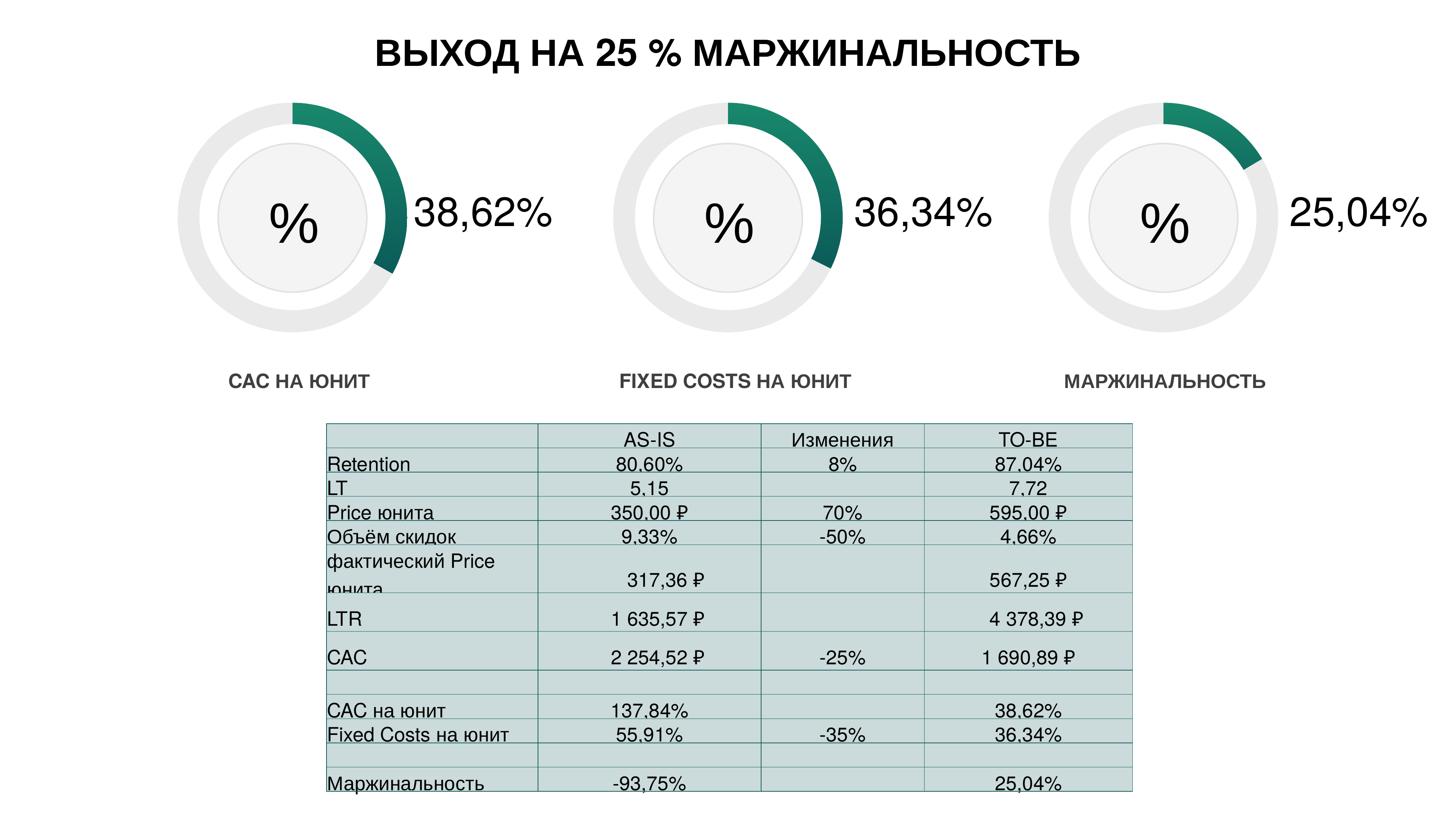

Выход на 25 % маржинальность

### Chart

| Category | Region 1 |
|---|---|
| April | 37.7 |
| May | 76.0 |

%

### Chart

| Category | Region 1 |
|---|---|
| April | 36.34 |
| May | 76.0 |

%

### Chart

| Category | Region 1 |
|---|---|
| April | 15.0 |
| May | 76.0 |

%
38,62%
36,34%
25,04%
CAC на юнит
Fixed Costs на юнит
Маржинальность
|  | AS-IS | Изменения | TO-BE |
| --- | --- | --- | --- |
| Retention | 80,60% | 8% | 87,04% |
| LT | 5,15 |  | 7,72 |
| Price юнита | 350,00 ₽ | 70% | 595,00 ₽ |
| Объём скидок | 9,33% | -50% | 4,66% |
| фактический Price юнита | 317,36 ₽ |  | 567,25 ₽ |
| LTR | 1 635,57 ₽ |  | 4 378,39 ₽ |
| CAC | 2 254,52 ₽ | -25% | 1 690,89 ₽ |
|  |  |  |  |
| CAC на юнит | 137,84% |  | 38,62% |
| Fixed Costs на юнит | 55,91% | -35% | 36,34% |
|  |  |  |  |
| Маржинальность | -93,75% |  | 25,04% |